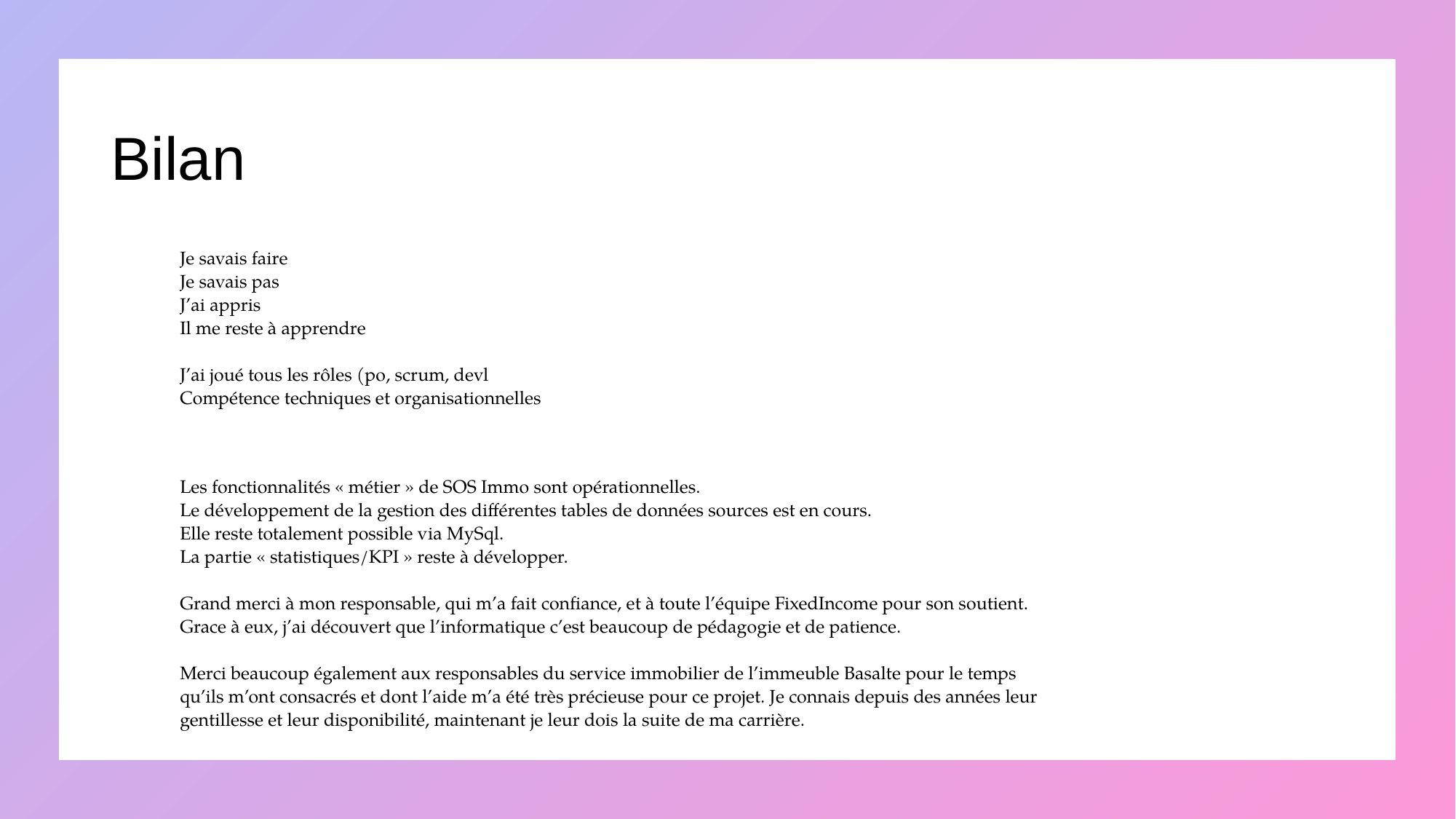

# Bilan
Je savais faire
Je savais pas
J’ai appris
Il me reste à apprendre

J’ai joué tous les rôles (po, scrum, devl
Compétence techniques et organisationnelles
Les fonctionnalités « métier » de SOS Immo sont opérationnelles.
Le développement de la gestion des différentes tables de données sources est en cours.
Elle reste totalement possible via MySql.
La partie « statistiques/KPI » reste à développer.

Grand merci à mon responsable, qui m’a fait confiance, et à toute l’équipe FixedIncome pour son soutient. Grace à eux, j’ai découvert que l’informatique c’est beaucoup de pédagogie et de patience.

Merci beaucoup également aux responsables du service immobilier de l’immeuble Basalte pour le temps qu’ils m’ont consacrés et dont l’aide m’a été très précieuse pour ce projet. Je connais depuis des années leur gentillesse et leur disponibilité, maintenant je leur dois la suite de ma carrière.